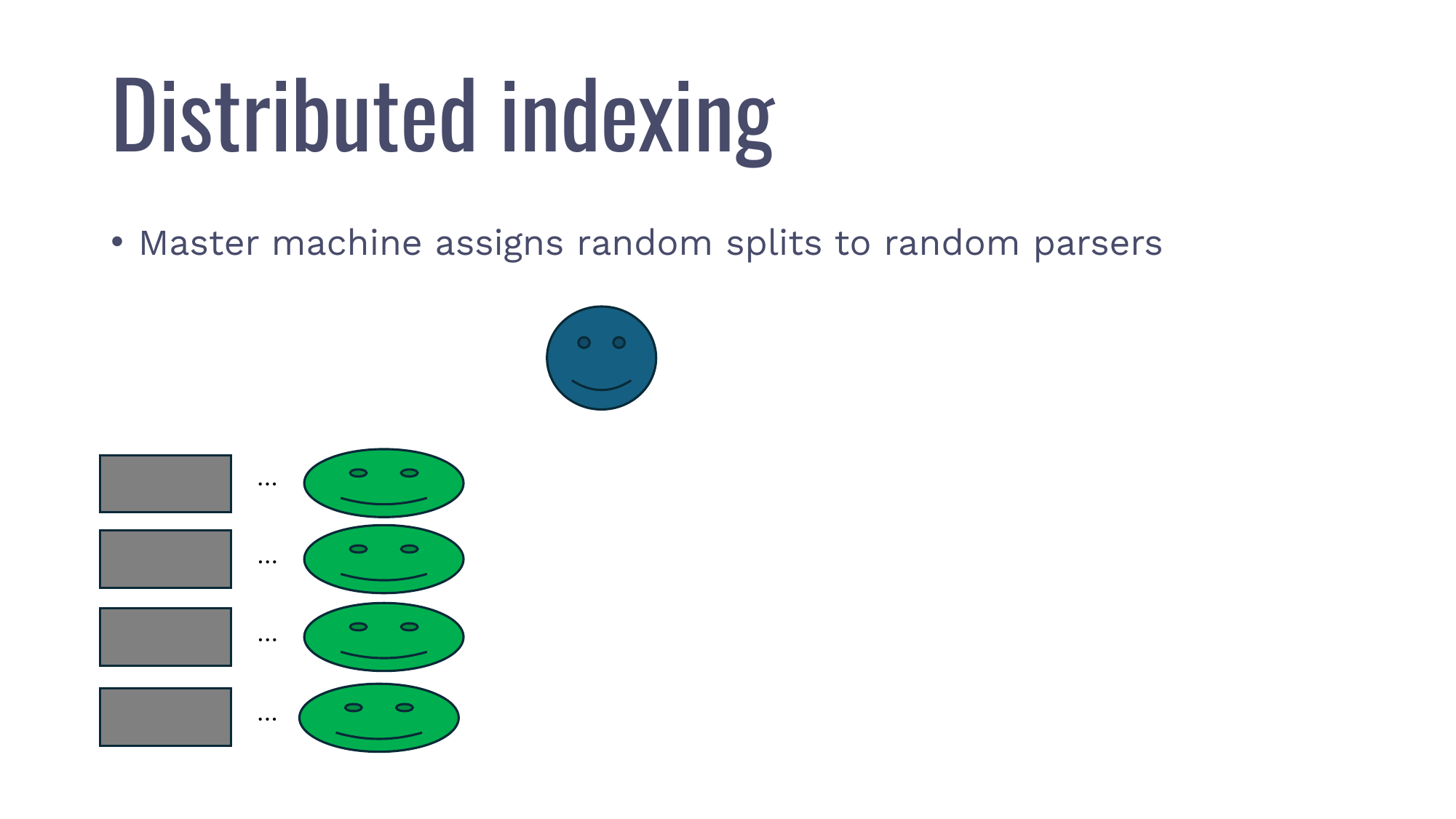

# Distributed indexing
Master machine assigns random splits to random parsers

…

…

…

…